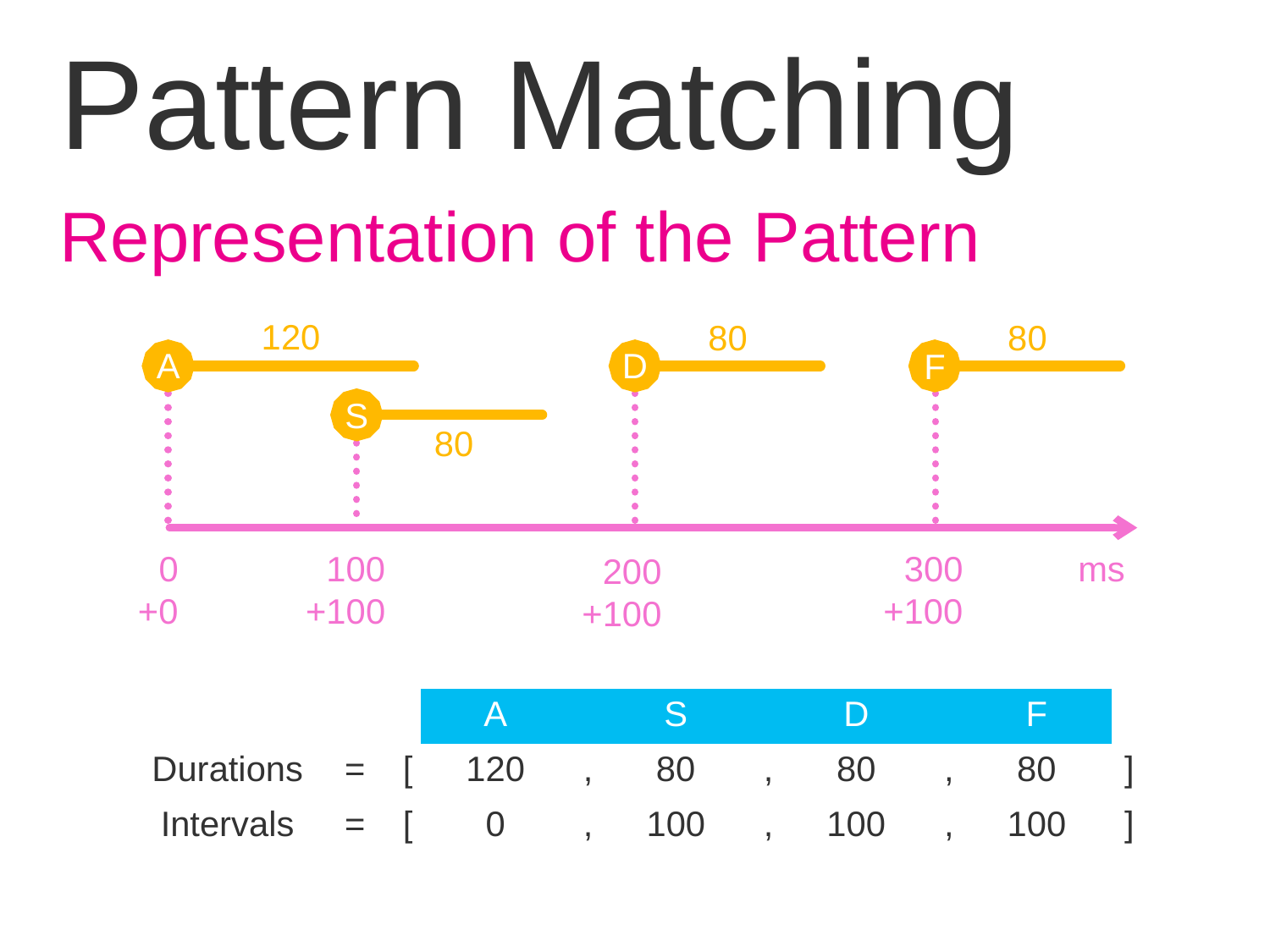

# Pattern Matching
Representation of the Pattern
120
80
80
A
D
F
S
80
0
+0
100
+100
300
+100
ms
200
+100
|  |  |  | A |  | S |  | D |  | F |  |
| --- | --- | --- | --- | --- | --- | --- | --- | --- | --- | --- |
| Durations | = | [ | 120 | , | 80 | , | 80 | , | 80 | ] |
| Intervals | = | [ | 0 | , | 100 | , | 100 | , | 100 | ] |